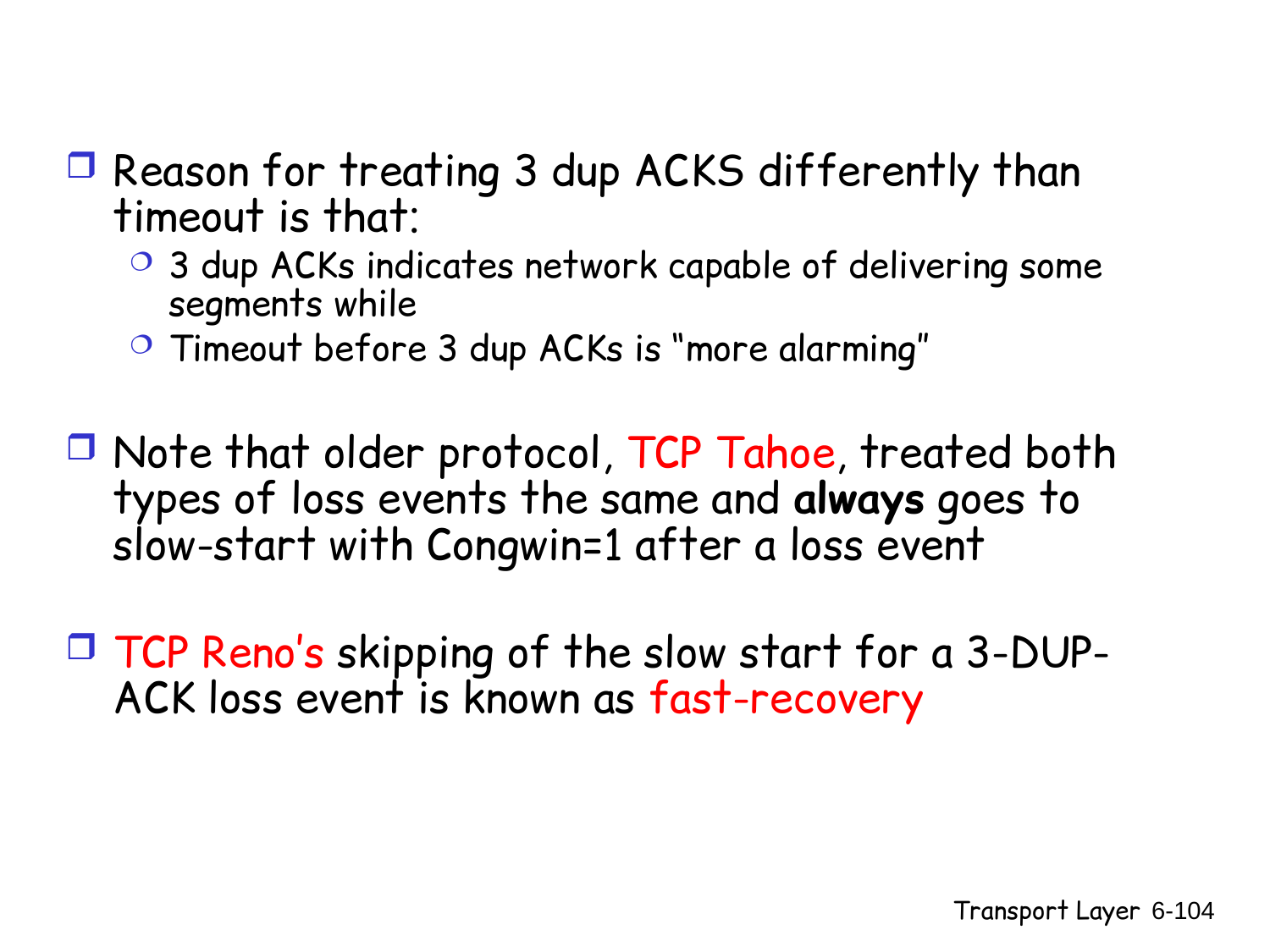

Reason for treating 3 dup ACKS differently than timeout is that:
3 dup ACKs indicates network capable of delivering some segments while
Timeout before 3 dup ACKs is “more alarming”

Note that older protocol, TCP Tahoe, treated both types of loss events the same and always goes to slow-start with Congwin=1 after a loss event

TCP Reno’s skipping of the slow start for a 3-DUP-ACK loss event is known as fast-recovery

Transport Layer
6-104